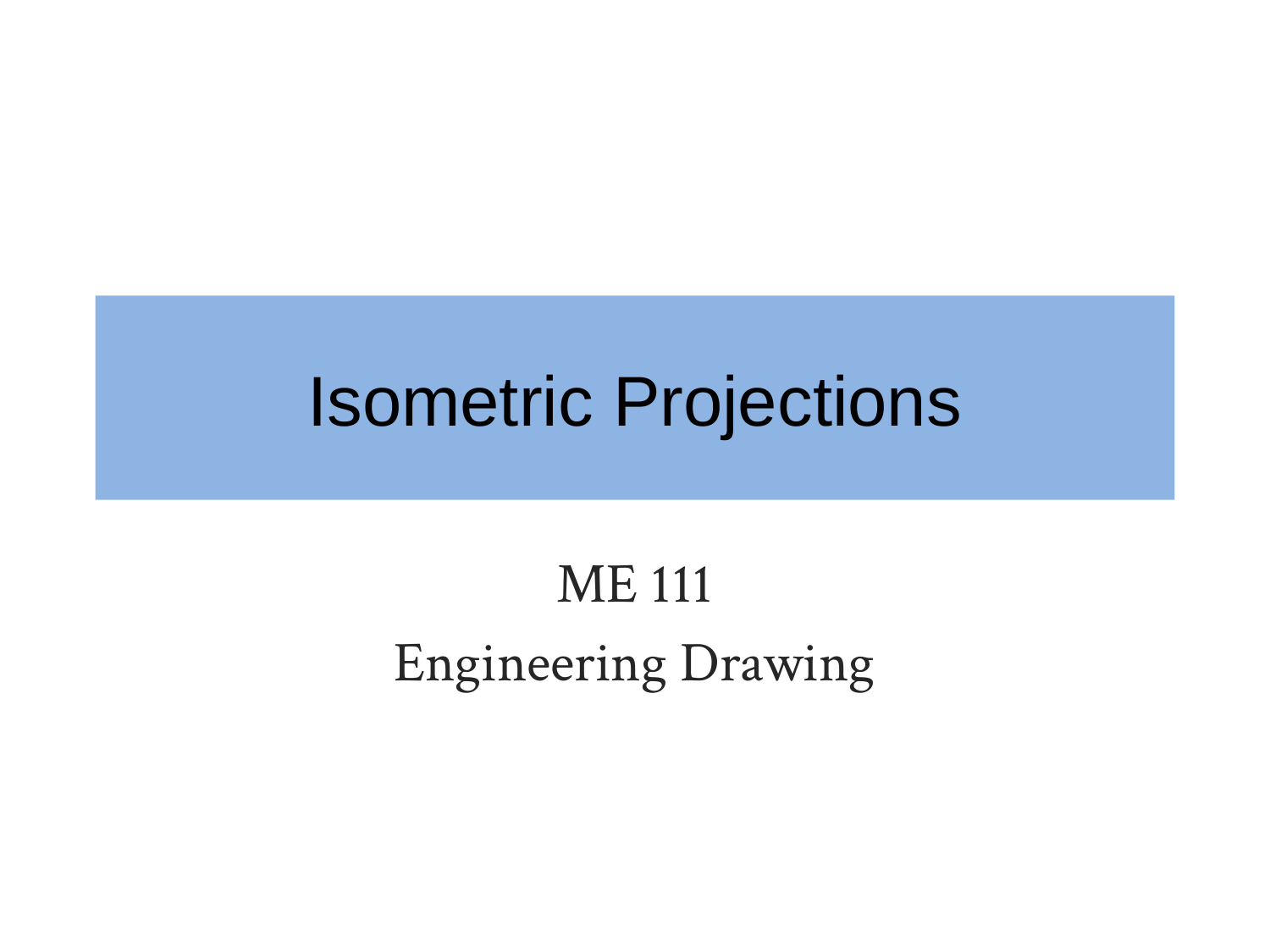

# Isometric Projections
ME 111
Engineering Drawing